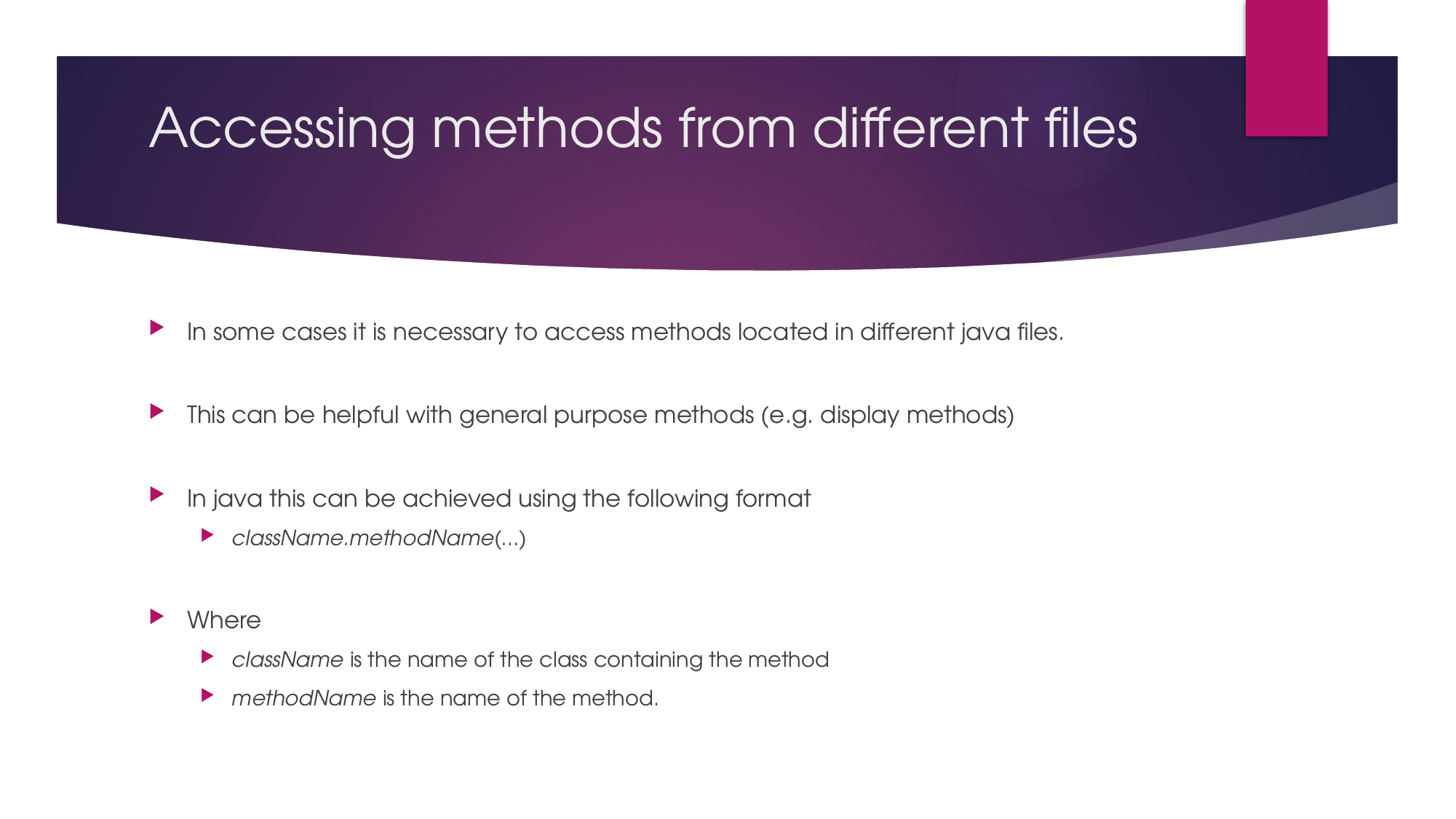

# Accessing methods from different files
In some cases it is necessary to access methods located in different java files.

This can be helpful with general purpose methods (e.g. display methods)

In java this can be achieved using the following format
className.methodName(…)

Where
className is the name of the class containing the method
methodName is the name of the method.